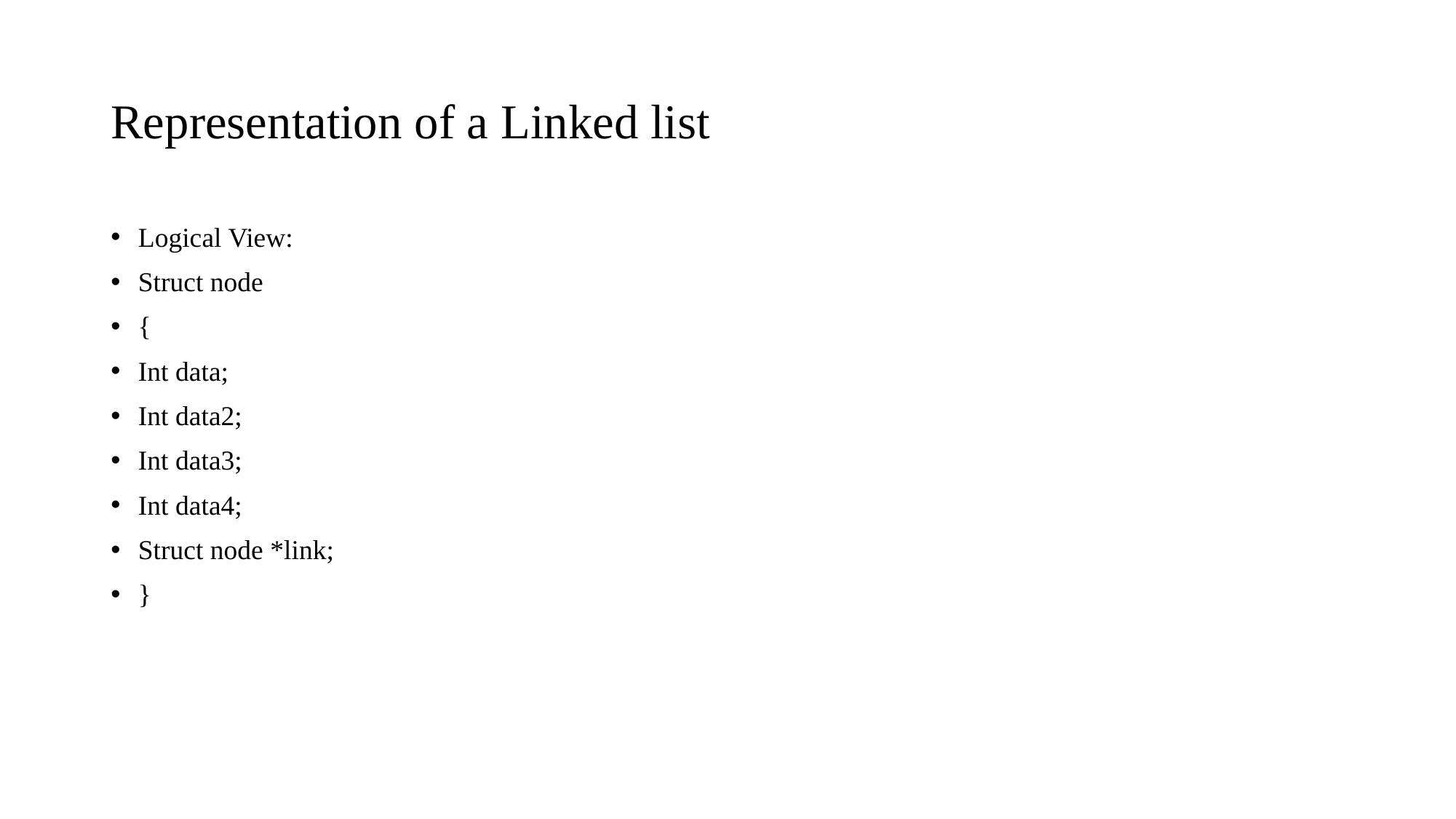

# Representation of a Linked list
Logical View:
Struct node
{
Int data;
Int data2;
Int data3;
Int data4;
Struct node *link;
}